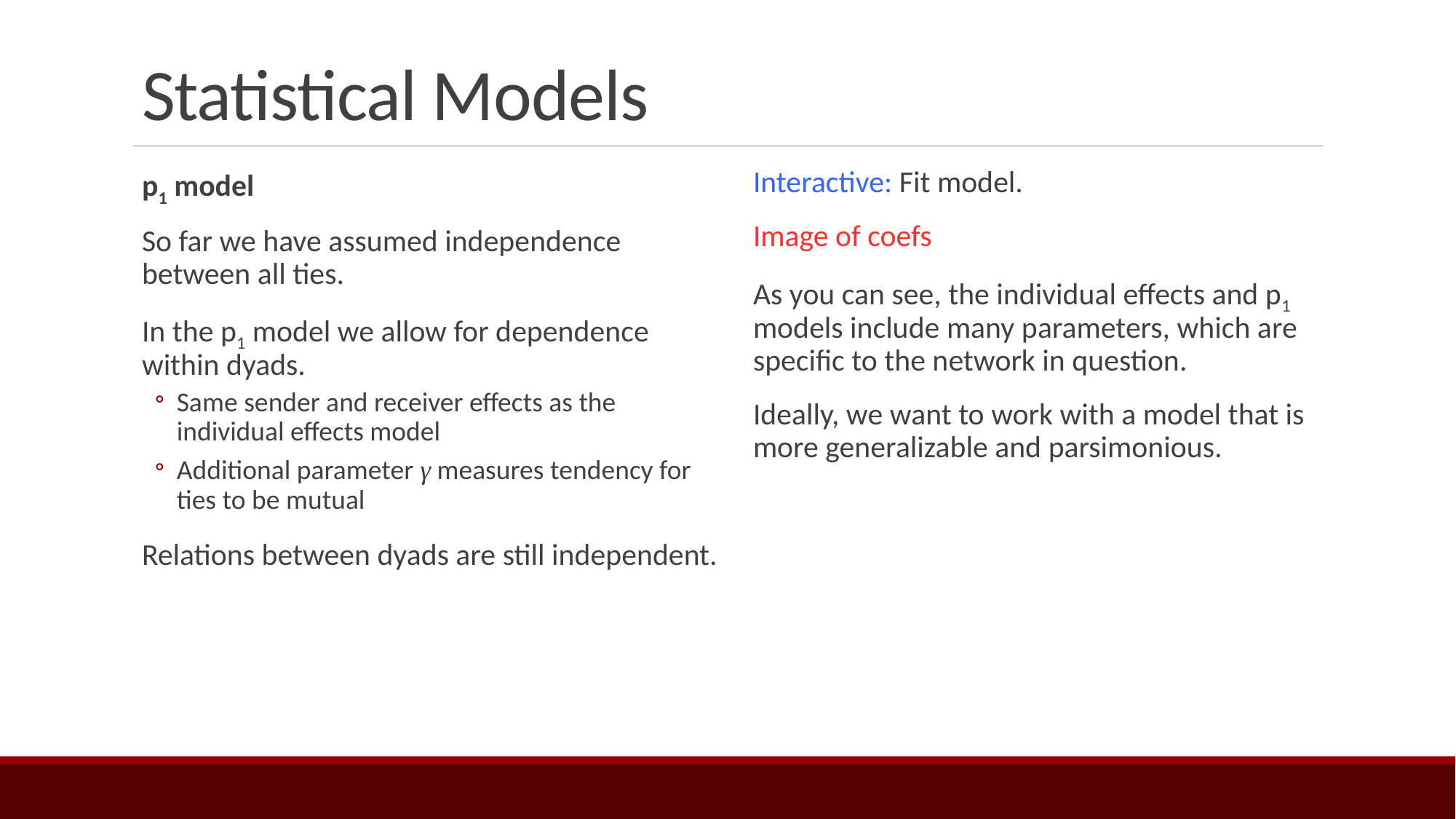

# Statistical Models
p1 model
So far we have assumed independence between all ties.
In the p1 model we allow for dependence within dyads.
Same sender and receiver effects as the individual effects model
Additional parameter γ measures tendency for ties to be mutual
Relations between dyads are still independent.
Interactive: Fit model.
Image of coefs
As you can see, the individual effects and p1 models include many parameters, which are specific to the network in question.
Ideally, we want to work with a model that is more generalizable and parsimonious.